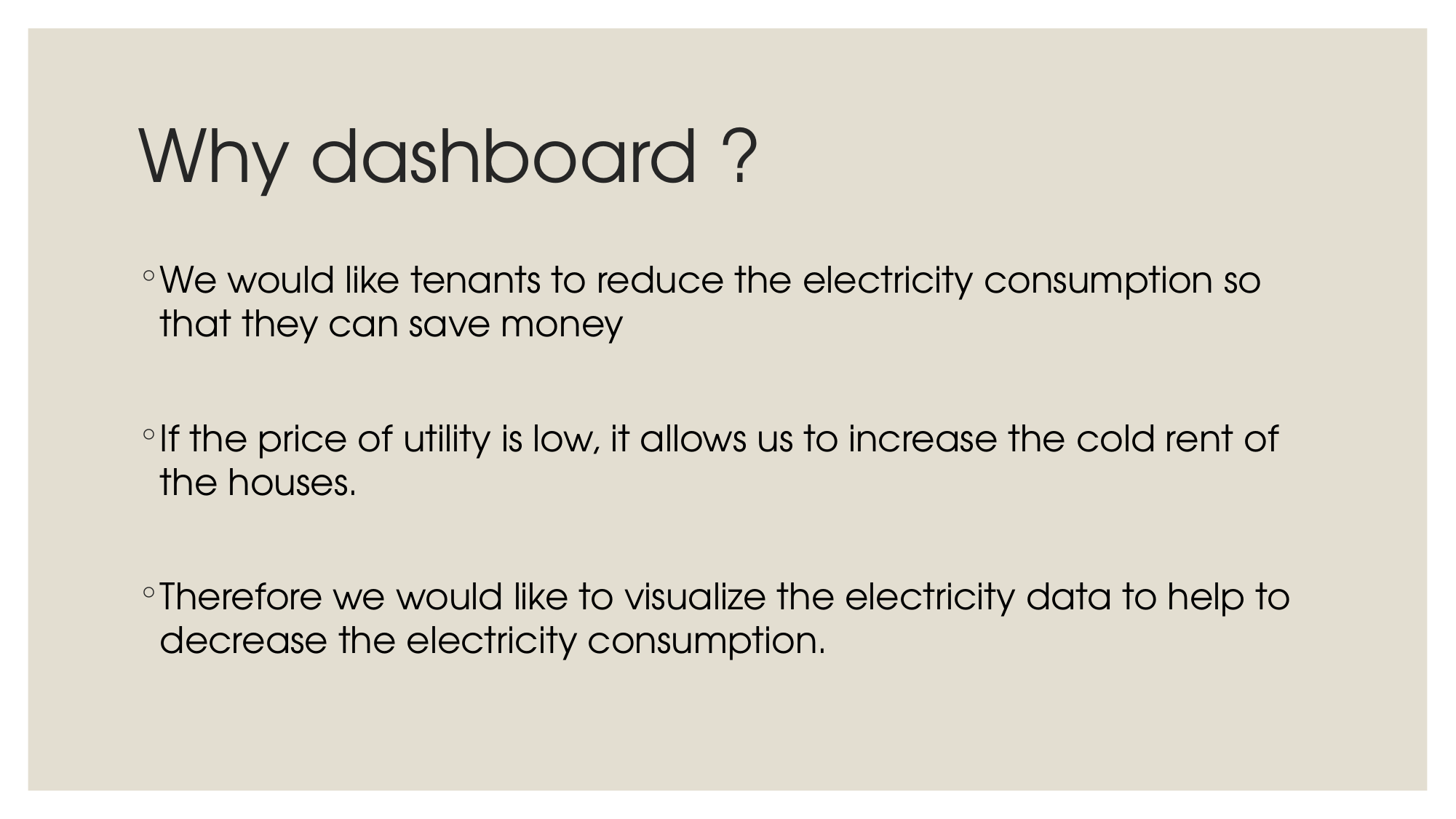

# Why dashboard ?
We would like tenants to reduce the electricity consumption so that they can save money

If the price of utility is low, it allows us to increase the cold rent of the houses.

Therefore we would like to visualize the electricity data to help to decrease the electricity consumption.